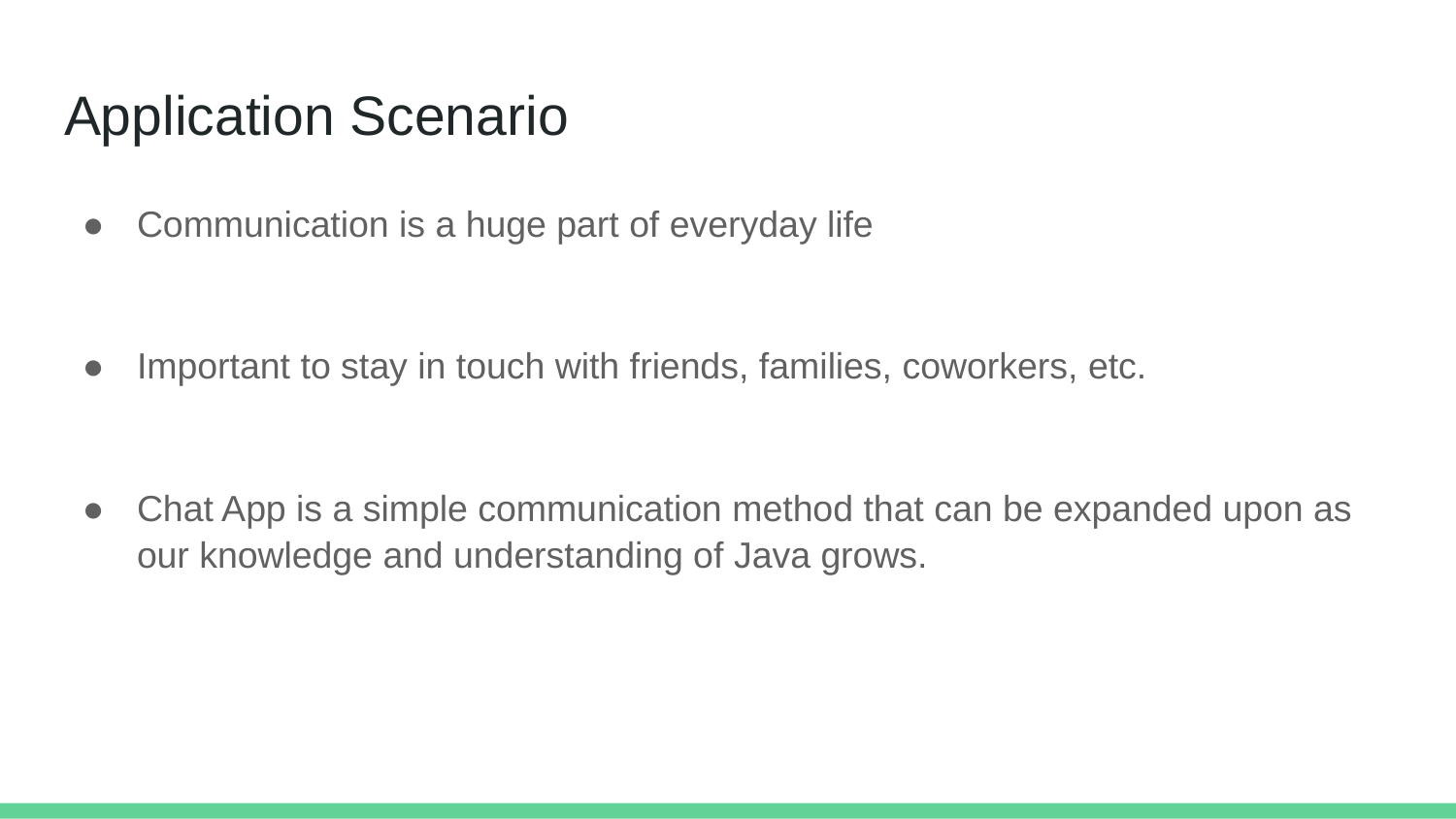

# Application Scenario
Communication is a huge part of everyday life

Important to stay in touch with friends, families, coworkers, etc.

Chat App is a simple communication method that can be expanded upon as our knowledge and understanding of Java grows.